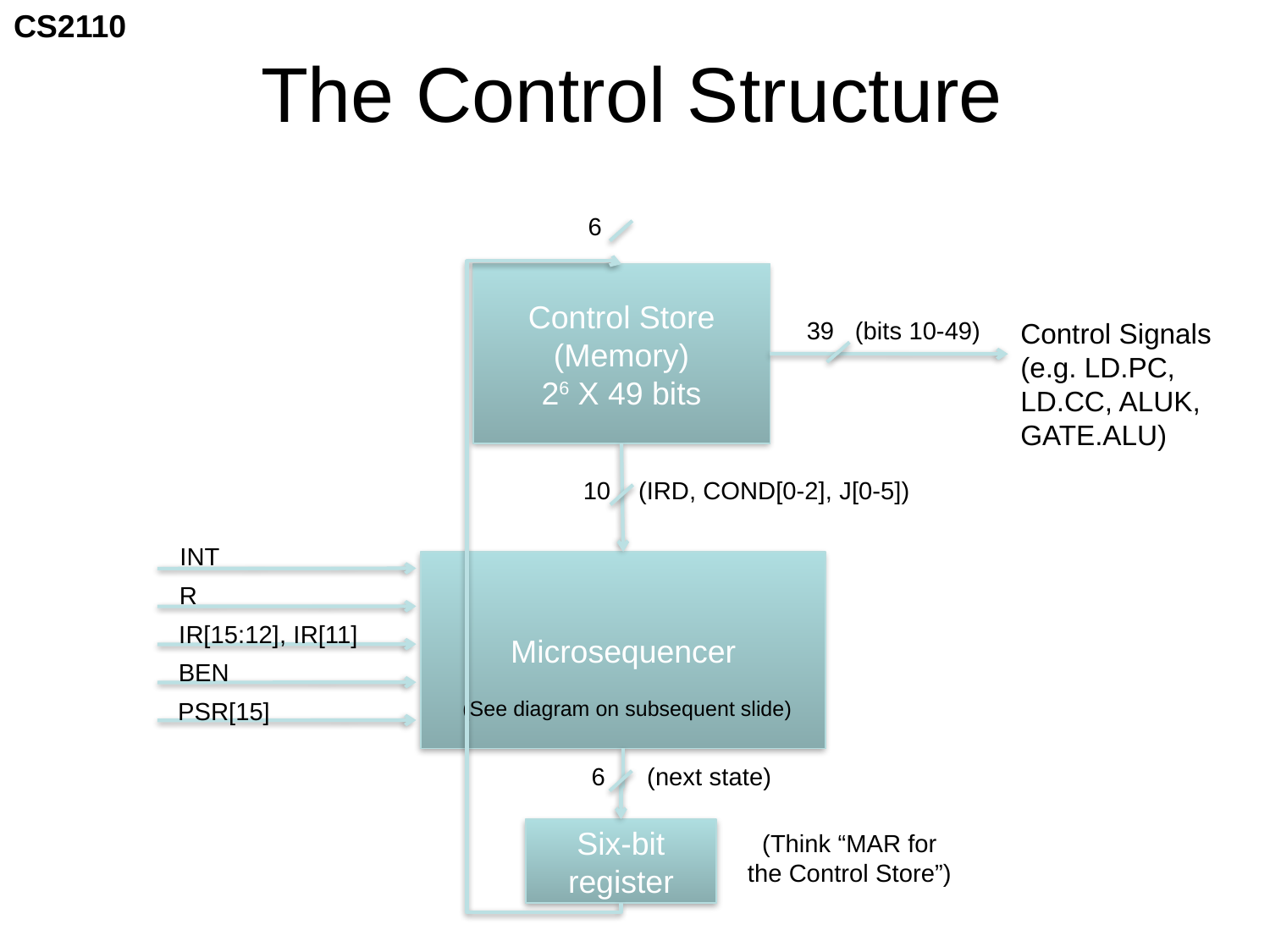

# The Control Structure
6
Control Store
(Memory)
26 X 49 bits
39   (bits 10-49)
Control Signals (e.g. LD.PC, LD.CC, ALUK, GATE.ALU)
10    (IRD, COND[0-2], J[0-5])
INT
Microsequencer
R
IR[15:12], IR[11]
BEN
(See diagram on subsequent slide)
PSR[15]
6      (next state)
Six-bit register
(Think “MAR for the Control Store”)